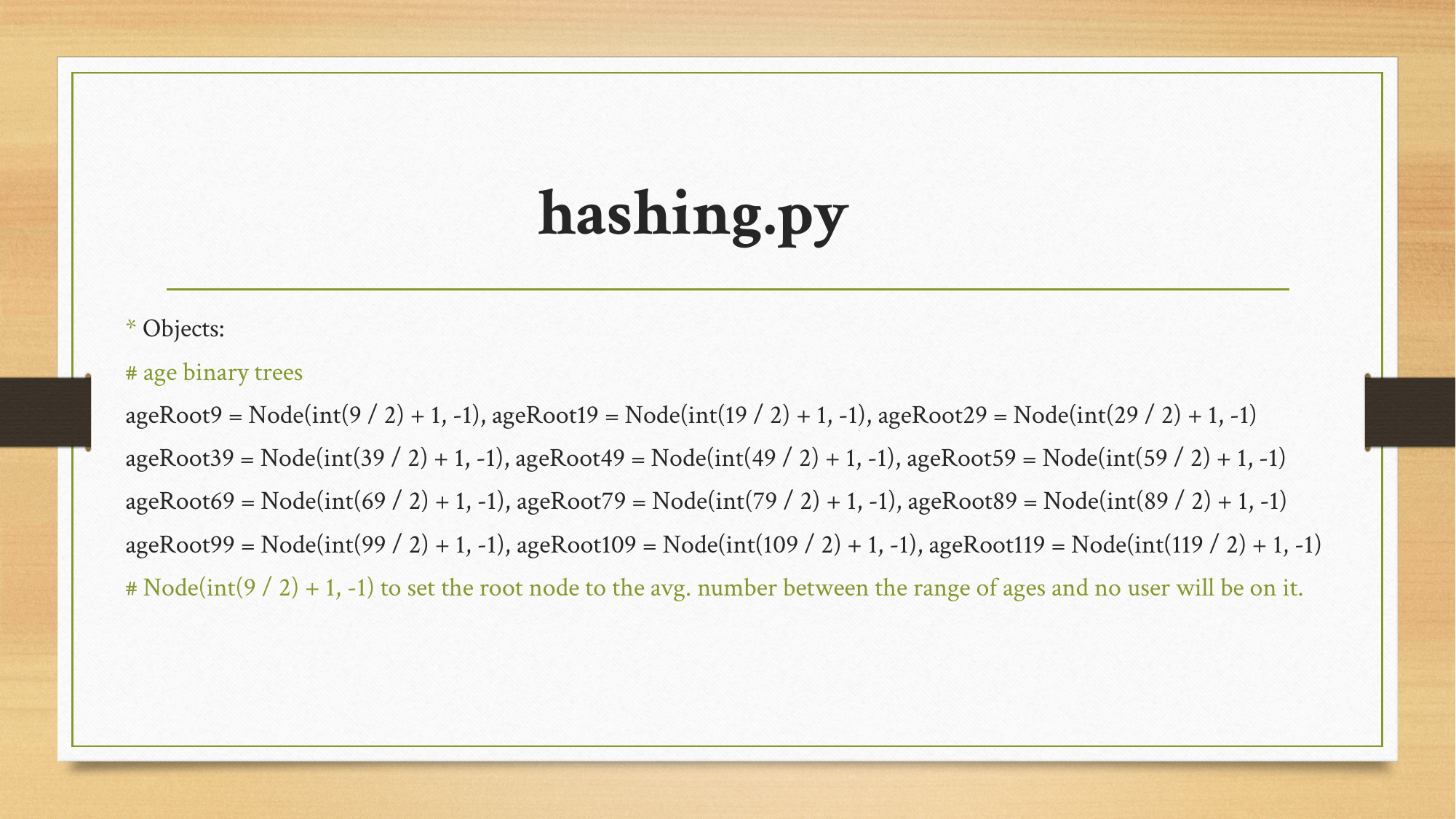

# hashing.py
* Objects:
# age binary trees
ageRoot9 = Node(int(9 / 2) + 1, -1), ageRoot19 = Node(int(19 / 2) + 1, -1), ageRoot29 = Node(int(29 / 2) + 1, -1)
ageRoot39 = Node(int(39 / 2) + 1, -1), ageRoot49 = Node(int(49 / 2) + 1, -1), ageRoot59 = Node(int(59 / 2) + 1, -1)
ageRoot69 = Node(int(69 / 2) + 1, -1), ageRoot79 = Node(int(79 / 2) + 1, -1), ageRoot89 = Node(int(89 / 2) + 1, -1)
ageRoot99 = Node(int(99 / 2) + 1, -1), ageRoot109 = Node(int(109 / 2) + 1, -1), ageRoot119 = Node(int(119 / 2) + 1, -1)
# Node(int(9 / 2) + 1, -1) to set the root node to the avg. number between the range of ages and no user will be on it.